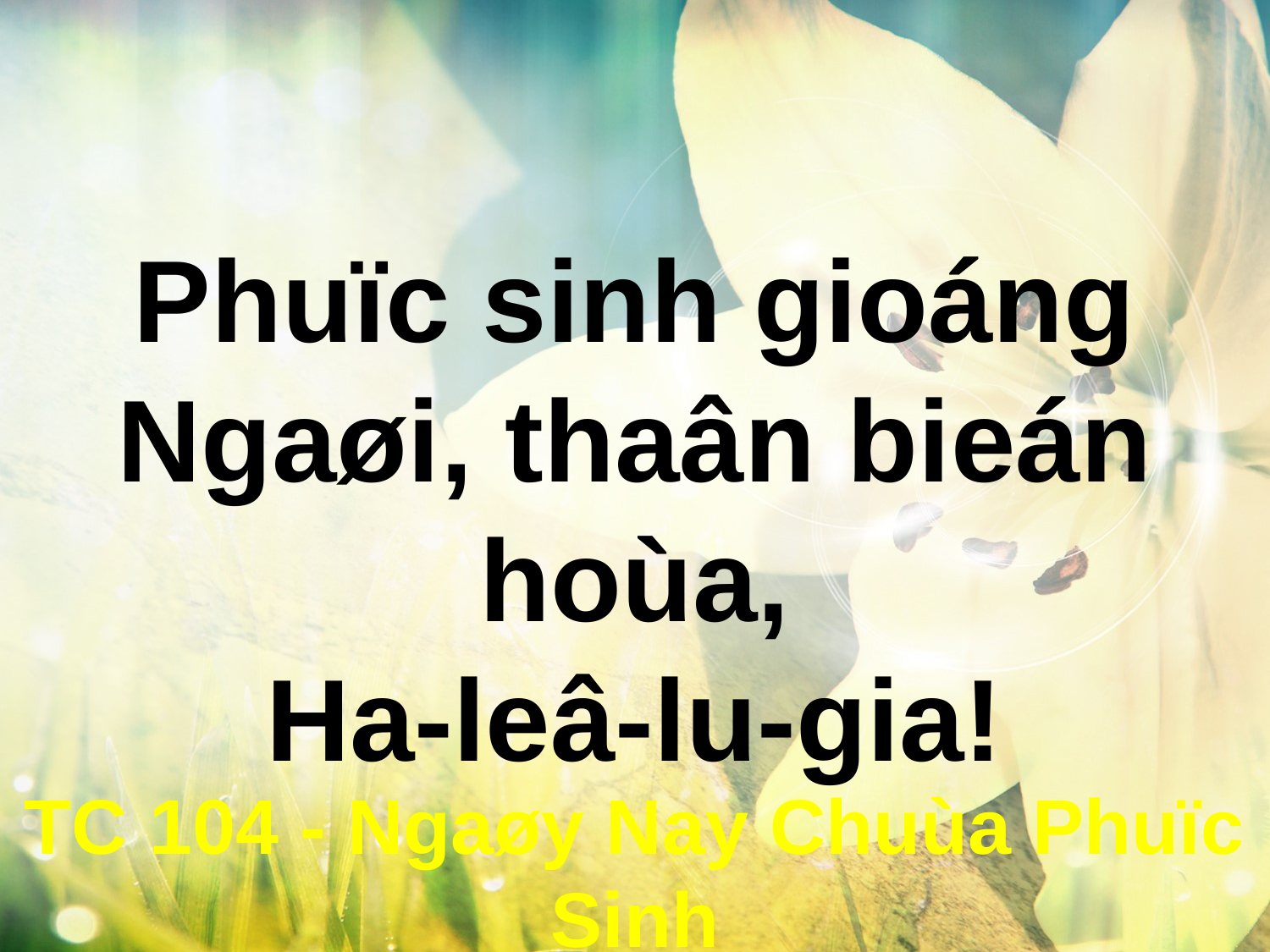

Phuïc sinh gioáng Ngaøi, thaân bieán hoùa,
Ha-leâ-lu-gia!
TC 104 - Ngaøy Nay Chuùa Phuïc Sinh